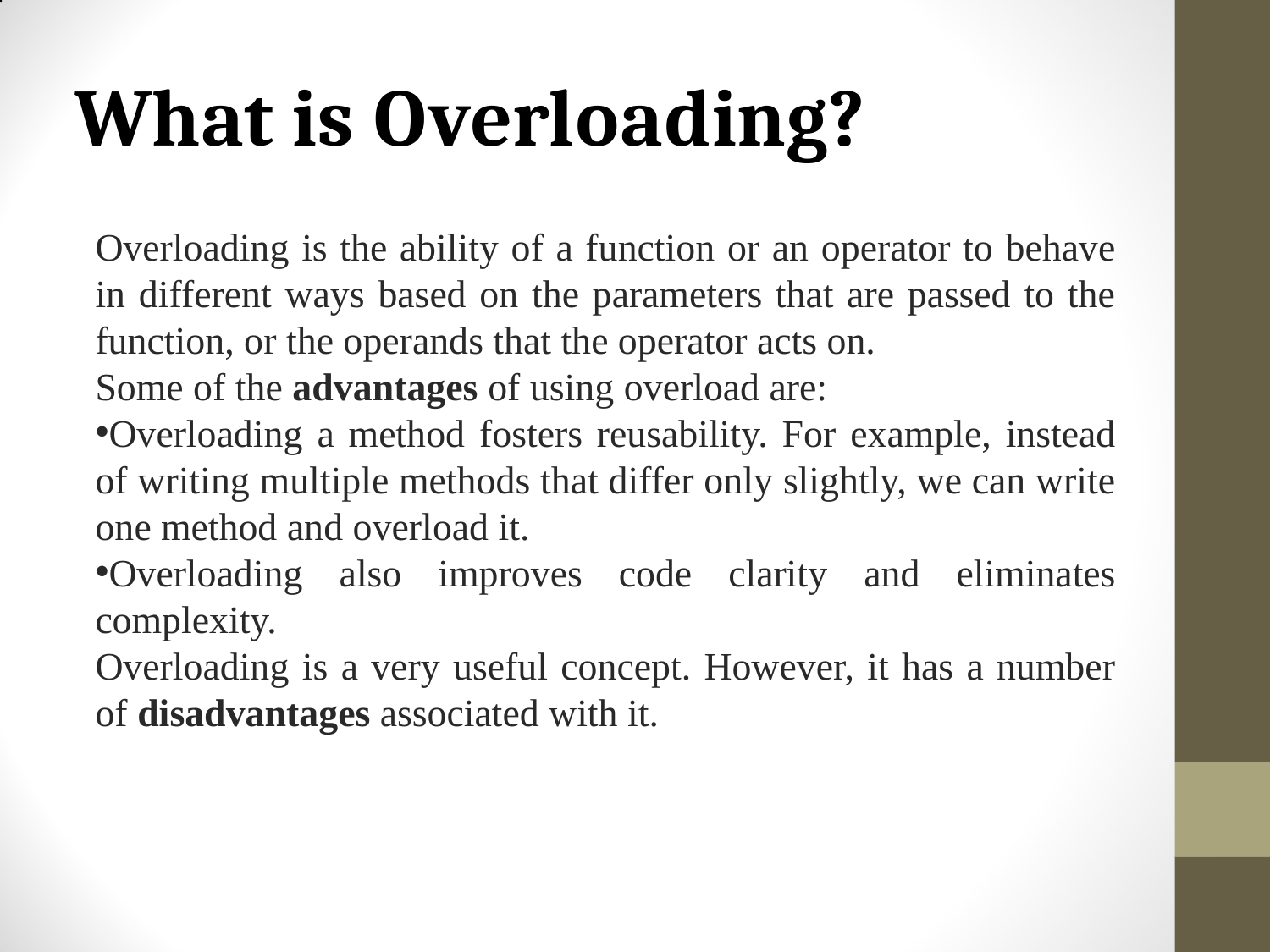

# What is Overloading?
Overloading is the ability of a function or an operator to behave in different ways based on the parameters that are passed to the function, or the operands that the operator acts on.
Some of the advantages of using overload are:
Overloading a method fosters reusability. For example, instead of writing multiple methods that differ only slightly, we can write one method and overload it.
Overloading also improves code clarity and eliminates complexity.
Overloading is a very useful concept. However, it has a number of disadvantages associated with it.